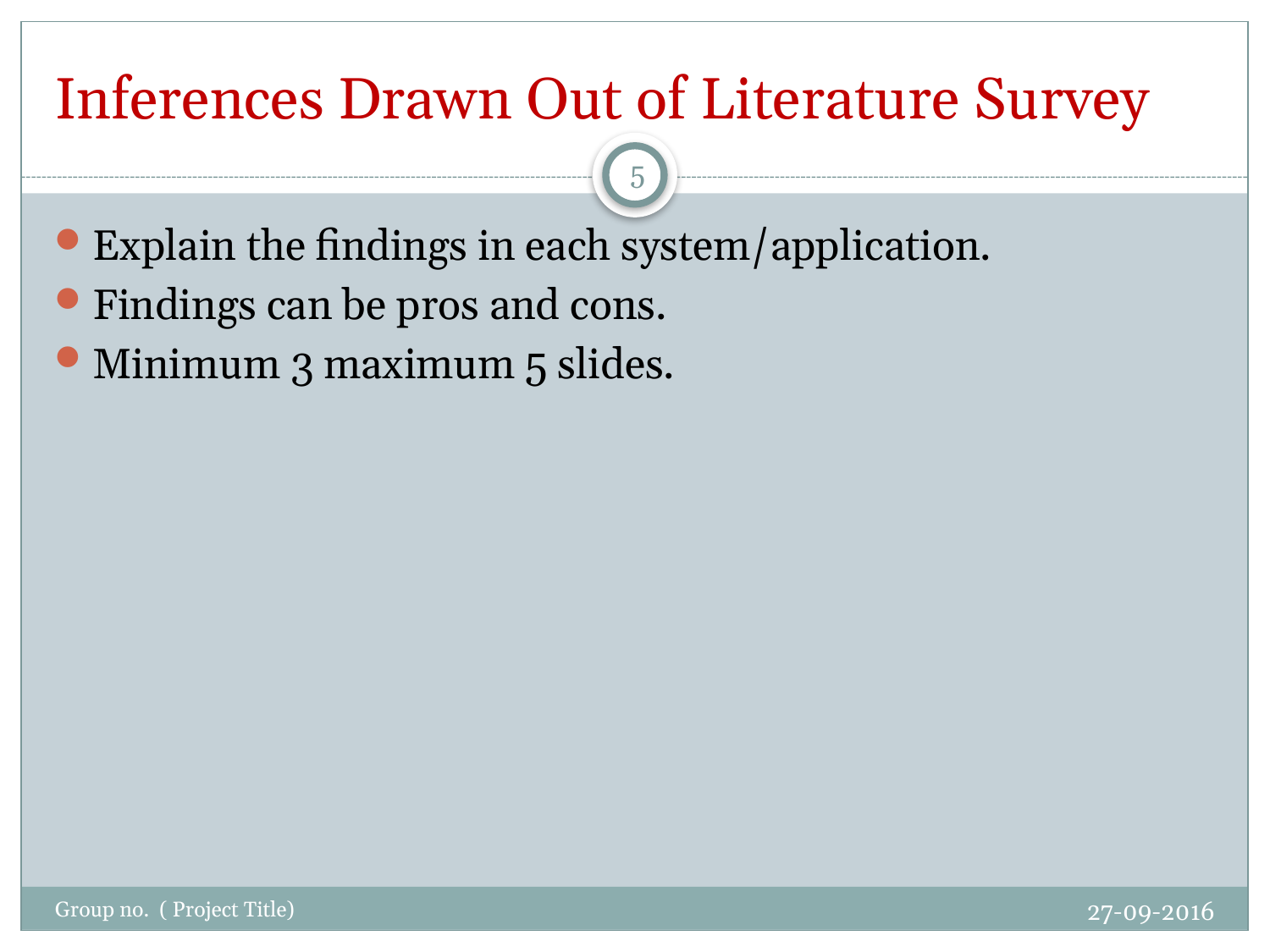

# Inferences Drawn Out of Literature Survey
5
Explain the findings in each system/application.
Findings can be pros and cons.
Minimum 3 maximum 5 slides.

27-09-2016
Group no.  ( Project Title)